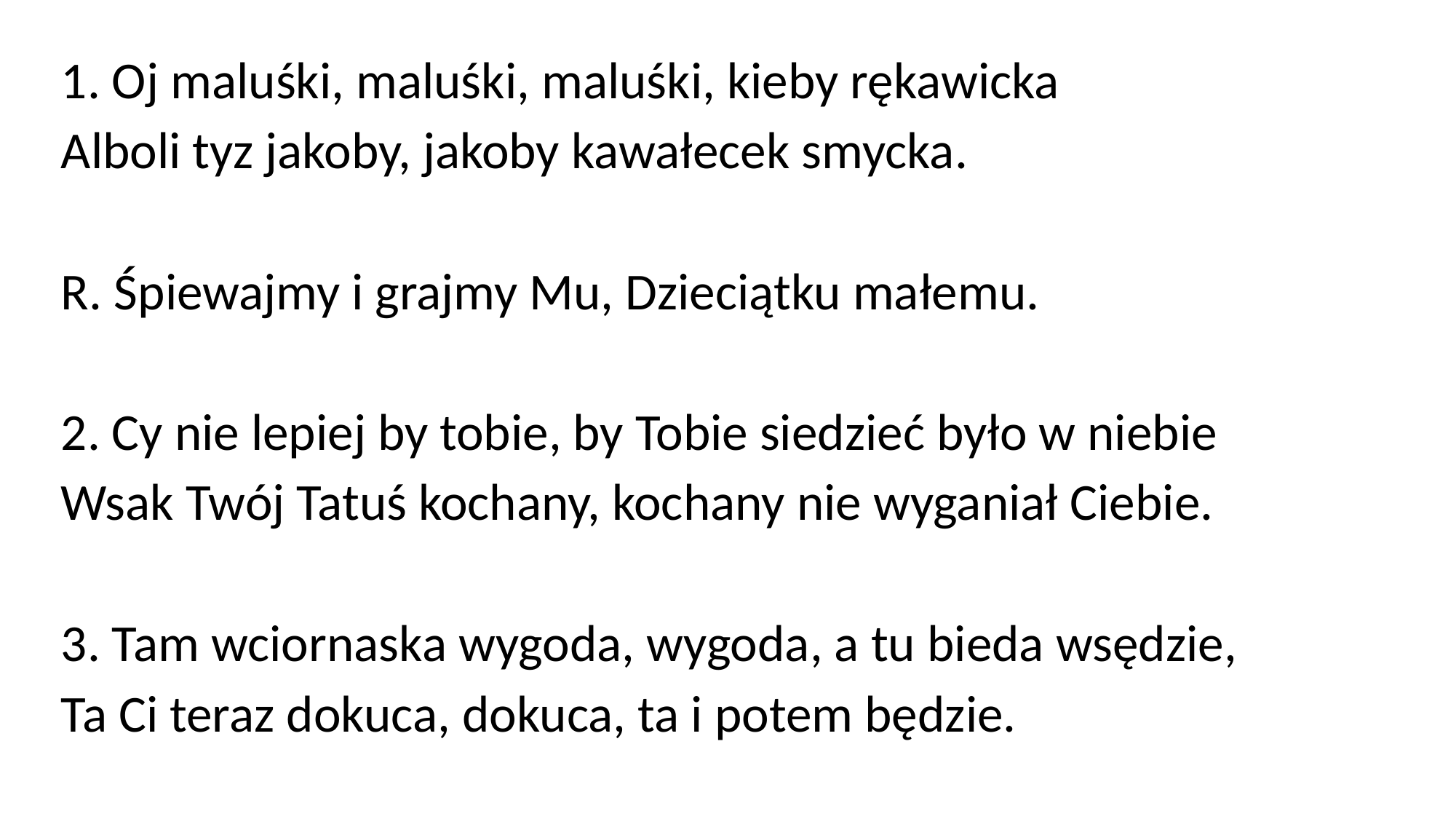

1. Oj maluśki, maluśki, maluśki, kieby rękawicka
Alboli tyz jakoby, jakoby kawałecek smycka.

R. Śpiewajmy i grajmy Mu, Dzieciątku małemu.

2. Cy nie lepiej by tobie, by Tobie siedzieć było w niebie
Wsak Twój Tatuś kochany, kochany nie wyganiał Ciebie.

3. Tam wciornaska wygoda, wygoda, a tu bieda wsędzie,
Ta Ci teraz dokuca, dokuca, ta i potem będzie.